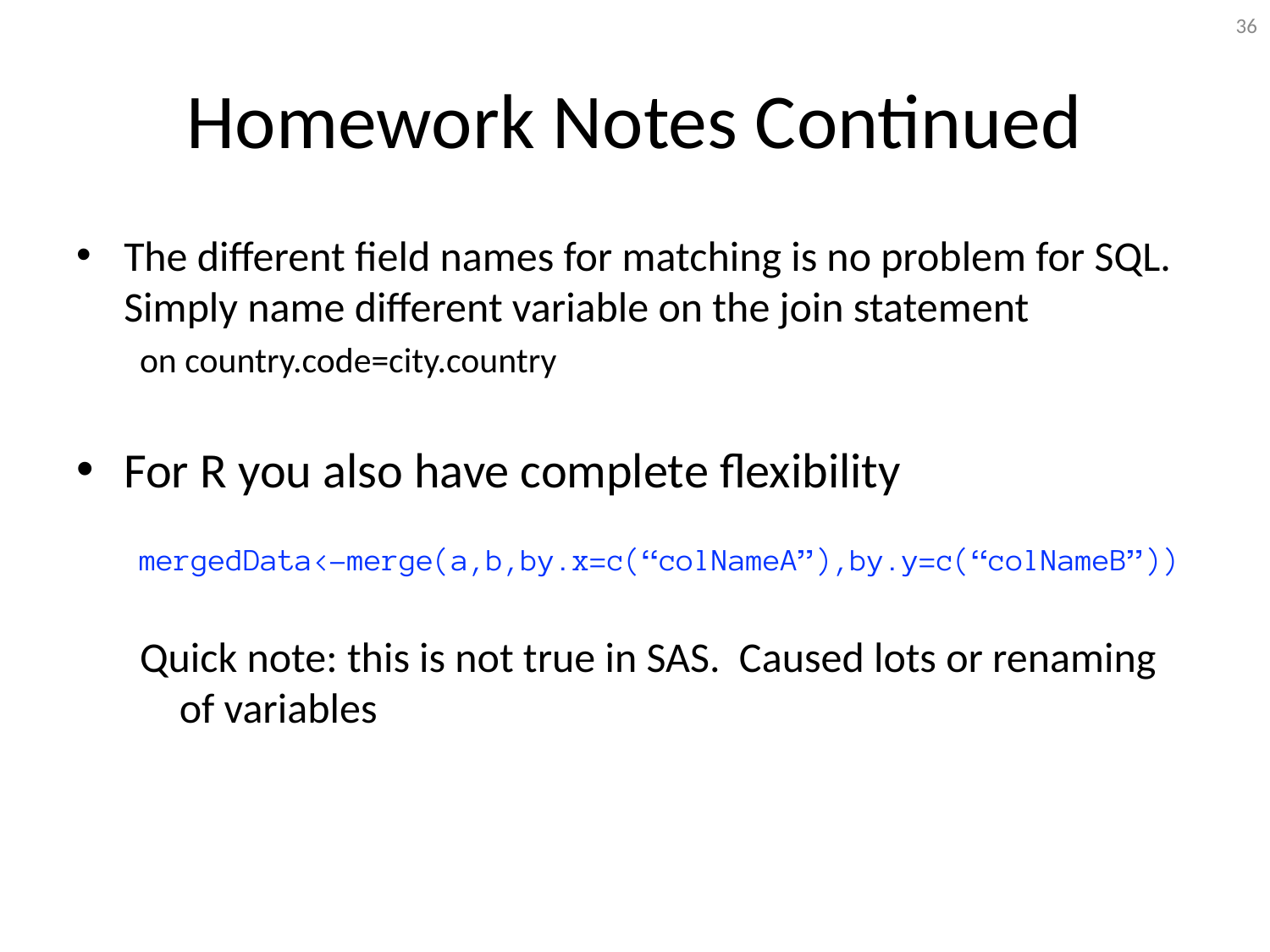

36
# Homework Notes Continued
The different field names for matching is no problem for SQL.  Simply name different variable on the join statement
on country.code=city.country

For R you also have complete flexibility

mergedData<-merge(a,b,by.x=c(“colNameA”),by.y=c(“colNameB”))

Quick note: this is not true in SAS.  Caused lots or renaming of variables